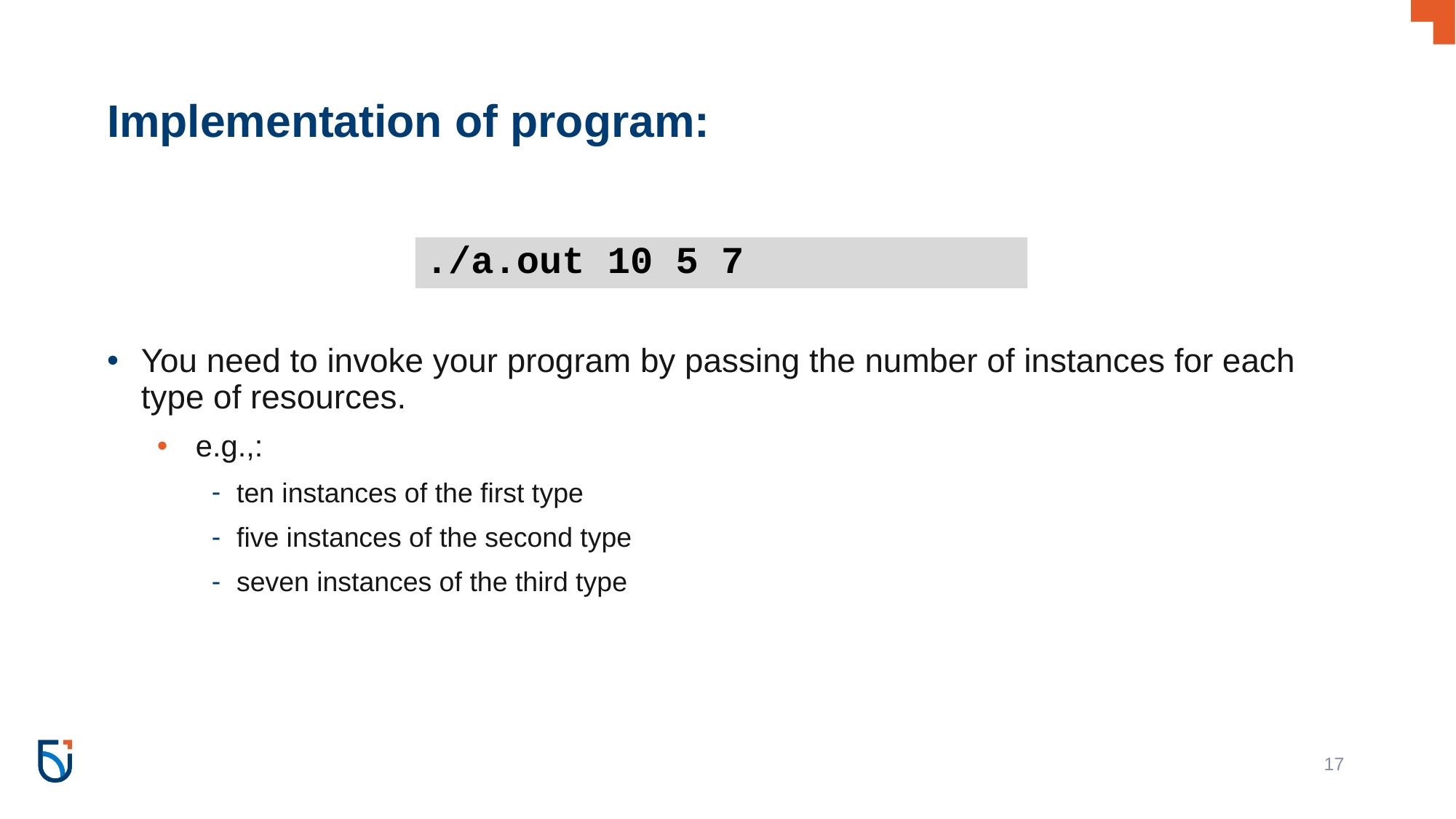

# Implementation of program:
| ./a.out 10 5 7 |
| --- |
You need to invoke your program by passing the number of instances for each type of resources.
e.g.,:
ten instances of the first type
five instances of the second type
seven instances of the third type

17